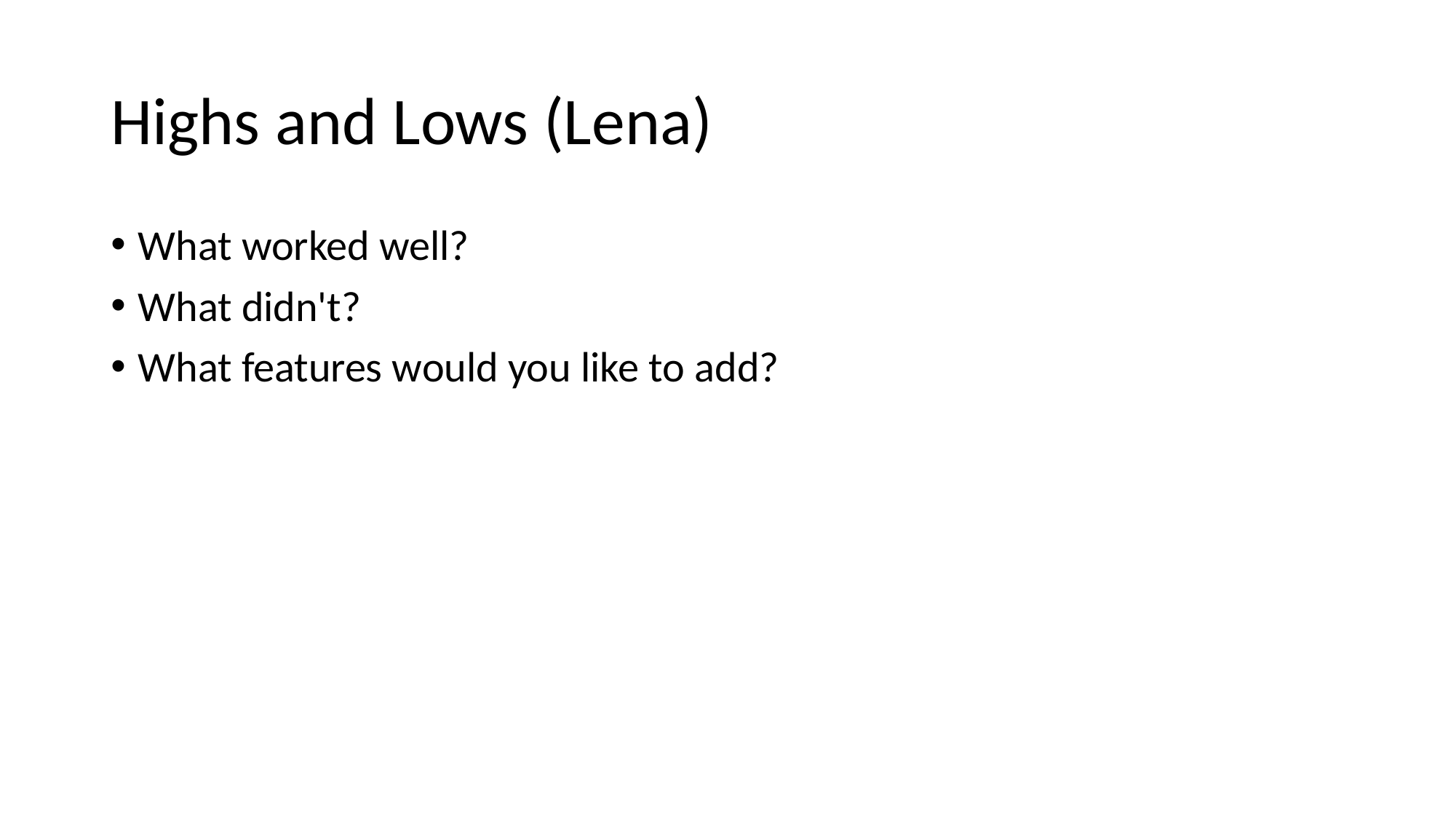

# Highs and Lows (Lena)
What worked well?
What didn't?
What features would you like to add?